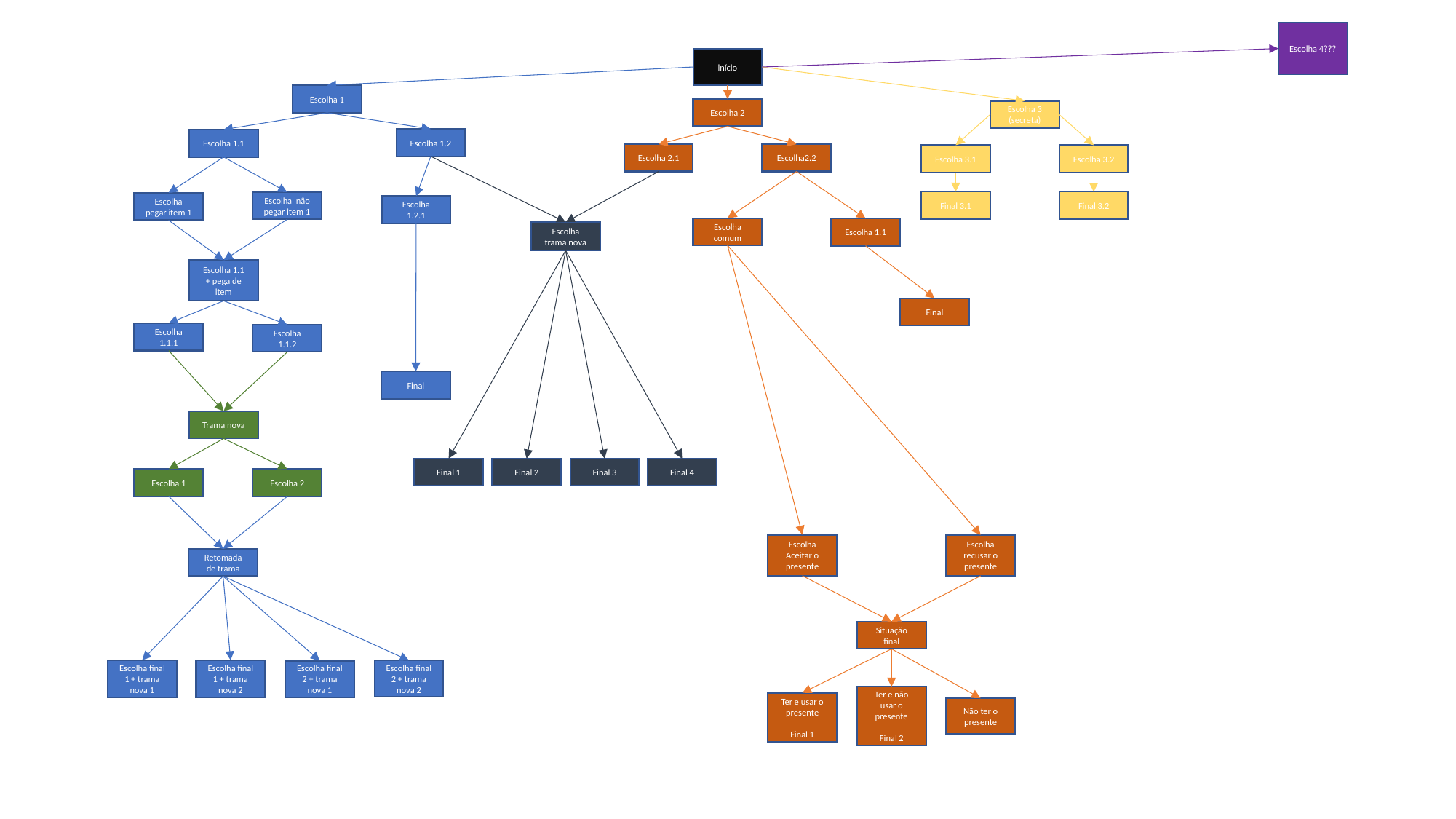

Escolha 4???
início
Escolha 1
Escolha 2
Escolha 3 (secreta)
Escolha 1.2
Escolha 1.1
Escolha 2.1
Escolha2.2
Escolha 3.1
Escolha 3.2
Final 3.1
Final 3.2
Escolha  não pegar item 1
Escolha pegar item 1
Escolha 1.2.1
Escolha comum
Escolha 1.1
Escolha trama nova
Escolha 1.1 + pega de item
Final
Escolha 1.1.1
Escolha 1.1.2
Final
Trama nova
Final 1
Final 2
Final 3
Final 4
Escolha 1
Escolha 2
Escolha Aceitar o presente
Escolha recusar o presente
Retomada de trama
Situação final
Escolha final 1 + trama nova 1
Escolha final 1 + trama nova 2
Escolha final 2 + trama nova 2
Escolha final 2 + trama nova 1
Ter e não usar o presente

Final 2
Ter e usar o presente

Final 1
Não ter o presente